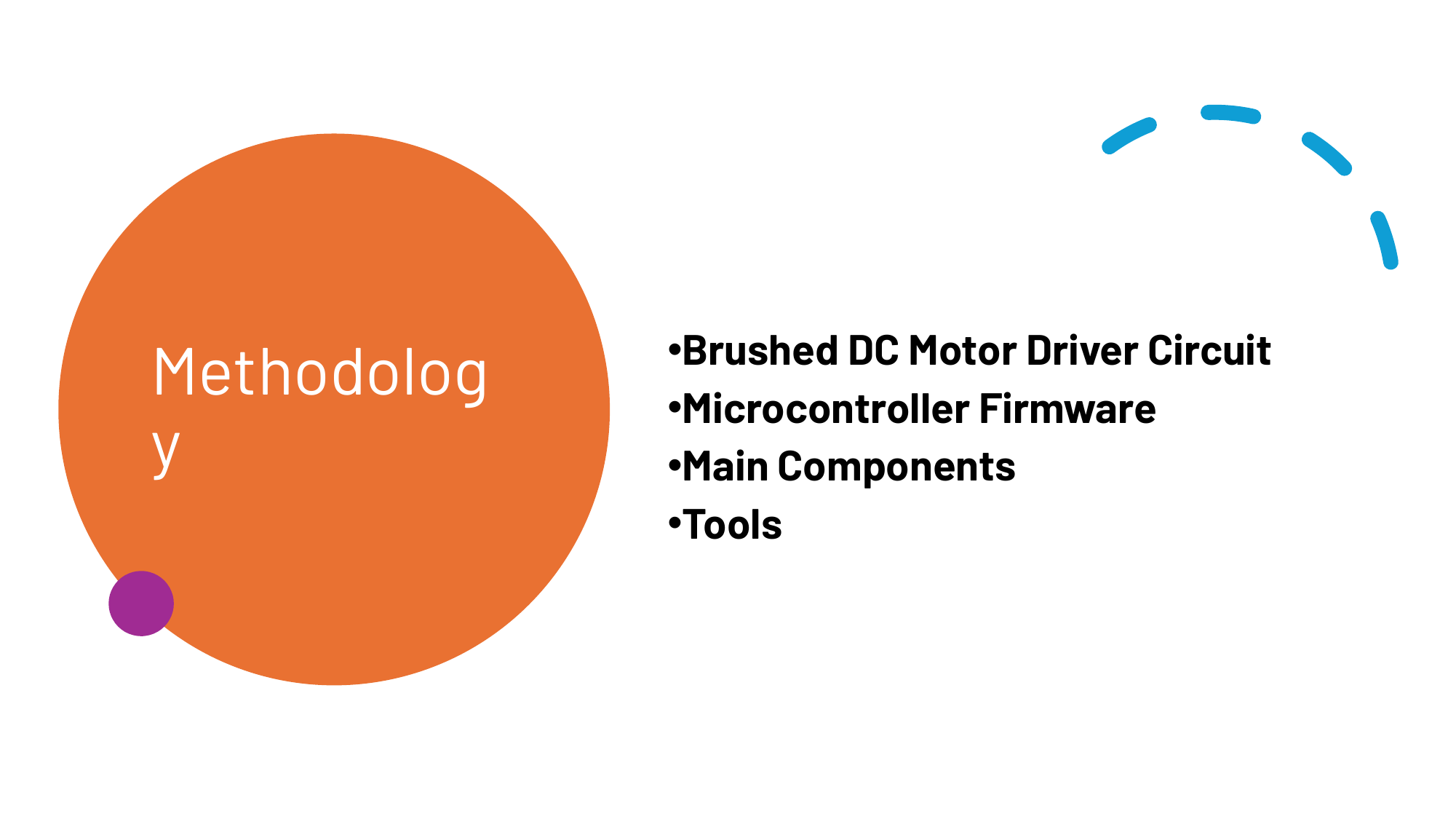

Methodology
Brushed DC Motor Driver Circuit
Microcontroller Firmware
Main Components
Tools